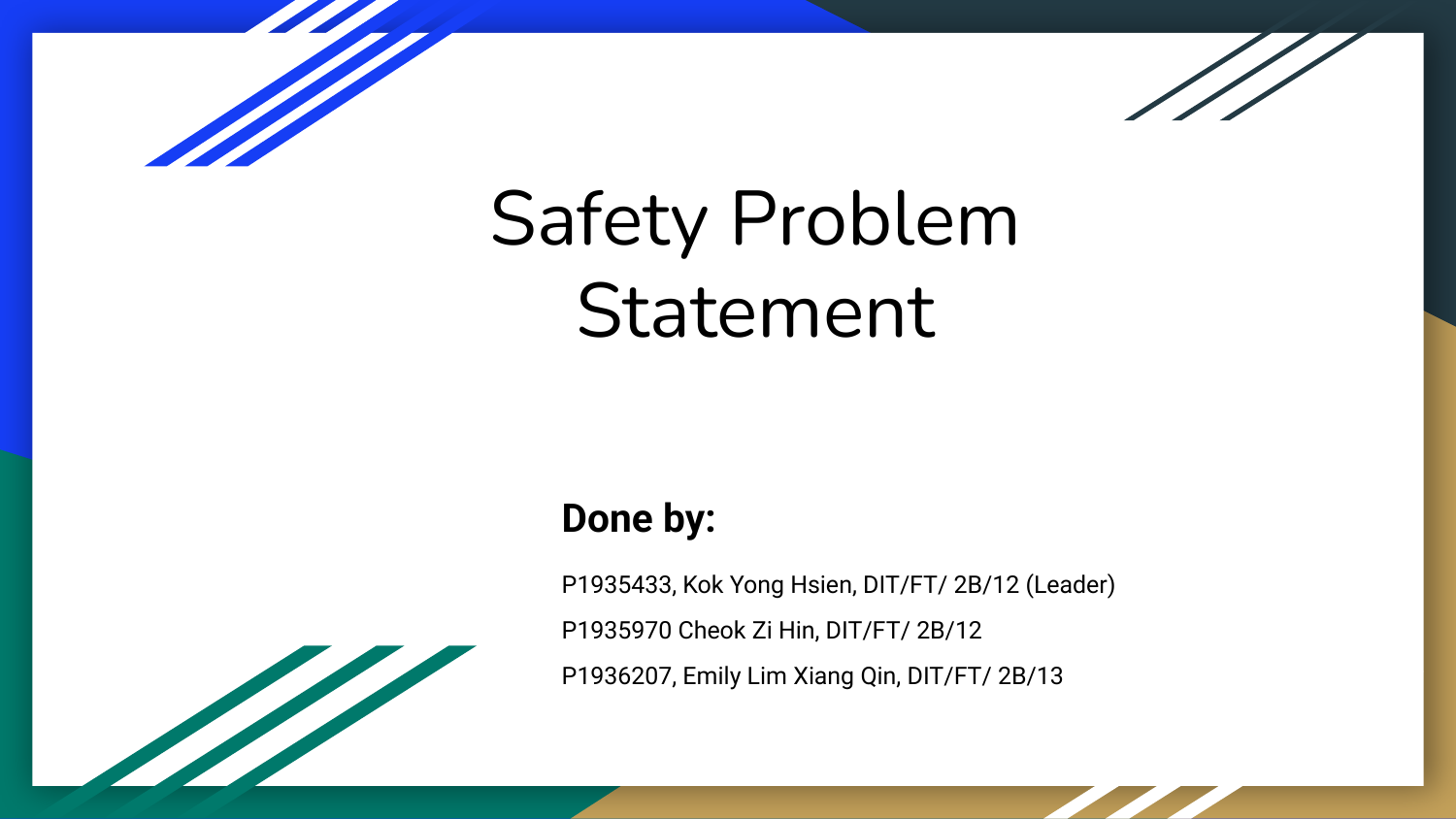

# Safety Problem Statement
Done by:
P1935433, Kok Yong Hsien, DIT/FT/ 2B/12 (Leader)
P1935970 Cheok Zi Hin, DIT/FT/ 2B/12
P1936207, Emily Lim Xiang Qin, DIT/FT/ 2B/13